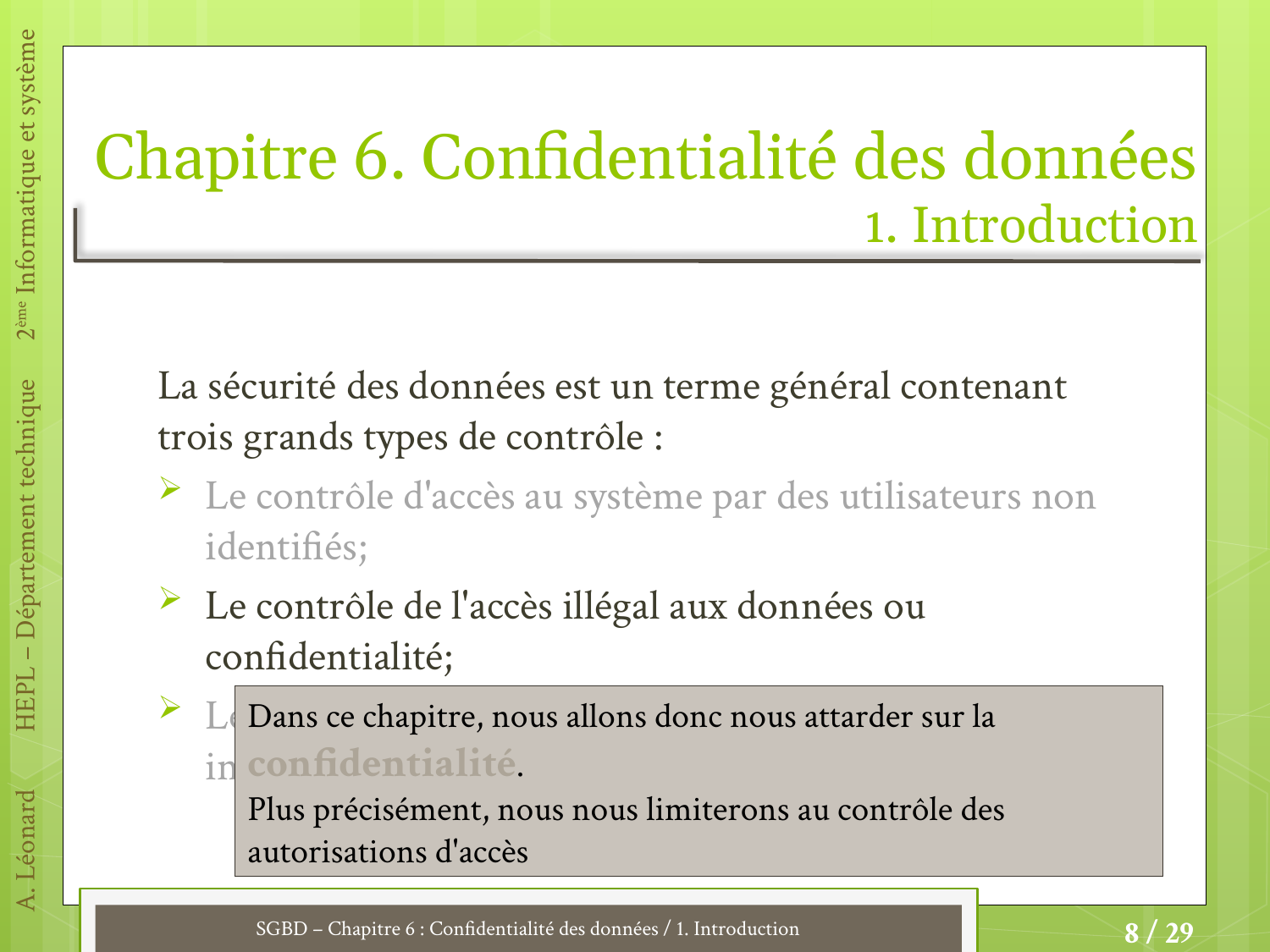

# Chapitre 6. Confidentialité des données 1. Introduction
La sécurité des données est un terme général contenant trois grands types de contrôle :
Le contrôle d'accès au système par des utilisateurs non identifiés;
Le contrôle de l'accès illégal aux données ou confidentialité;
Le contrôle de la modification invalide des données ou intégrité.
Dans ce chapitre, nous allons donc nous attarder sur la confidentialité.
Plus précisément, nous nous limiterons au contrôle des autorisations d'accès
SGBD – Chapitre 6 : Confidentialité des données / 1. Introduction